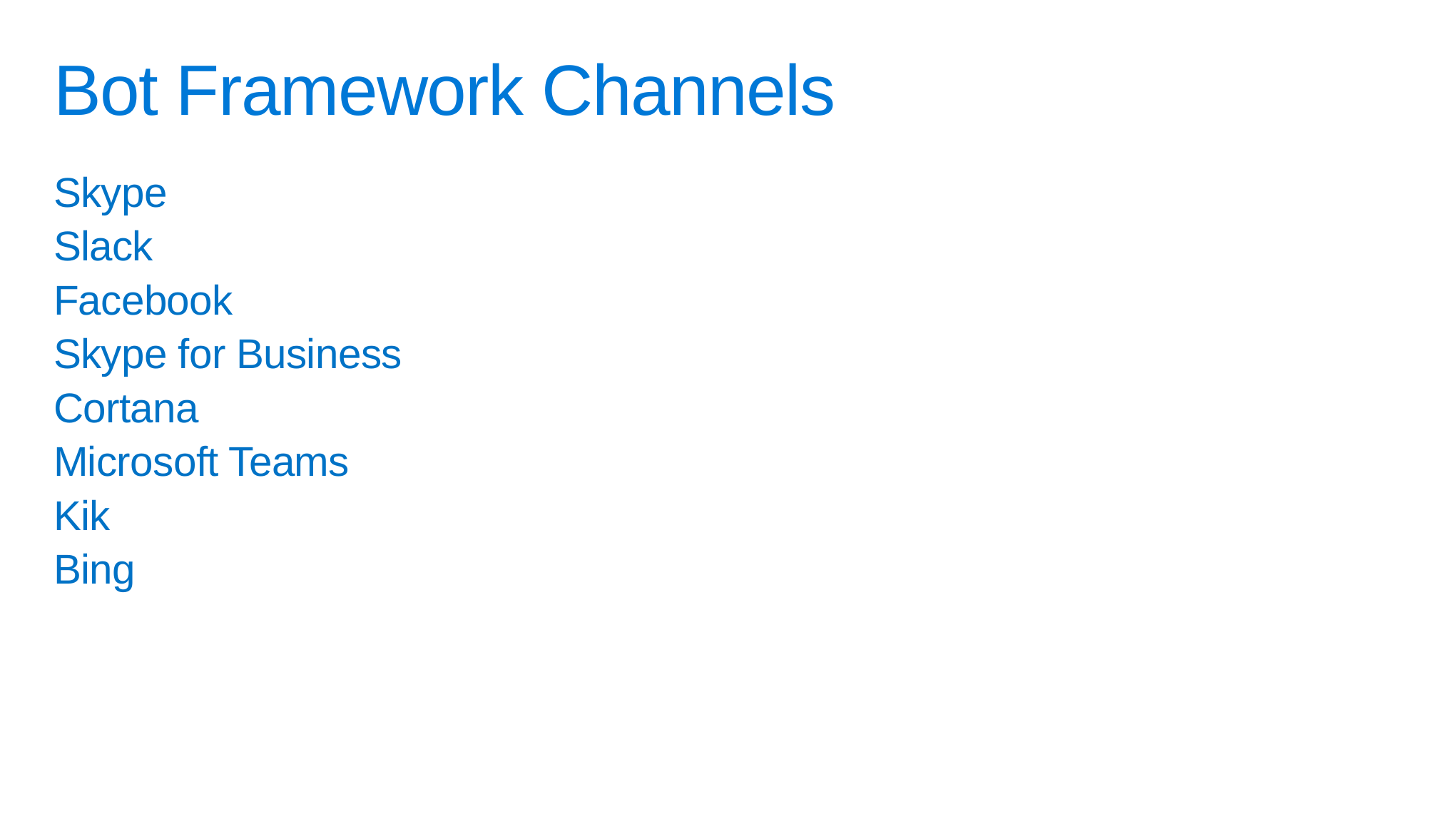

# Bot Framework Channels
Skype
Slack
Facebook
Skype for Business
Cortana
Microsoft Teams
Kik
Bing